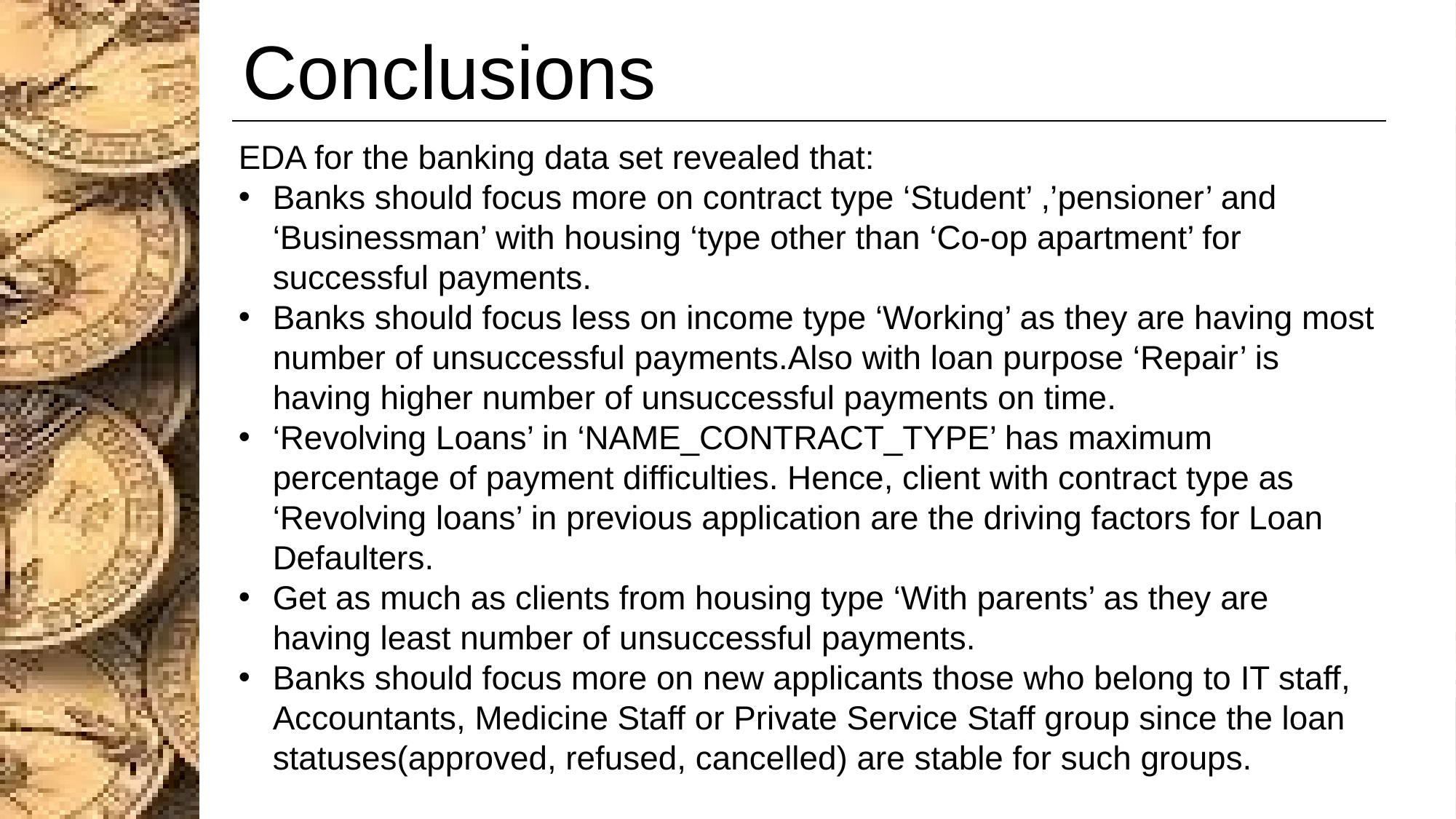

Conclusions
EDA for the banking data set revealed that:
Banks should focus more on contract type ‘Student’ ,’pensioner’ and ‘Businessman’ with housing ‘type other than ‘Co-op apartment’ for successful payments.
Banks should focus less on income type ‘Working’ as they are having most number of unsuccessful payments.Also with loan purpose ‘Repair’ is having higher number of unsuccessful payments on time.
‘Revolving Loans’ in ‘NAME_CONTRACT_TYPE’ has maximum percentage of payment difficulties. Hence, client with contract type as ‘Revolving loans’ in previous application are the driving factors for Loan Defaulters.
Get as much as clients from housing type ‘With parents’ as they are having least number of unsuccessful payments.
Banks should focus more on new applicants those who belong to IT staff, Accountants, Medicine Staff or Private Service Staff group since the loan statuses(approved, refused, cancelled) are stable for such groups.